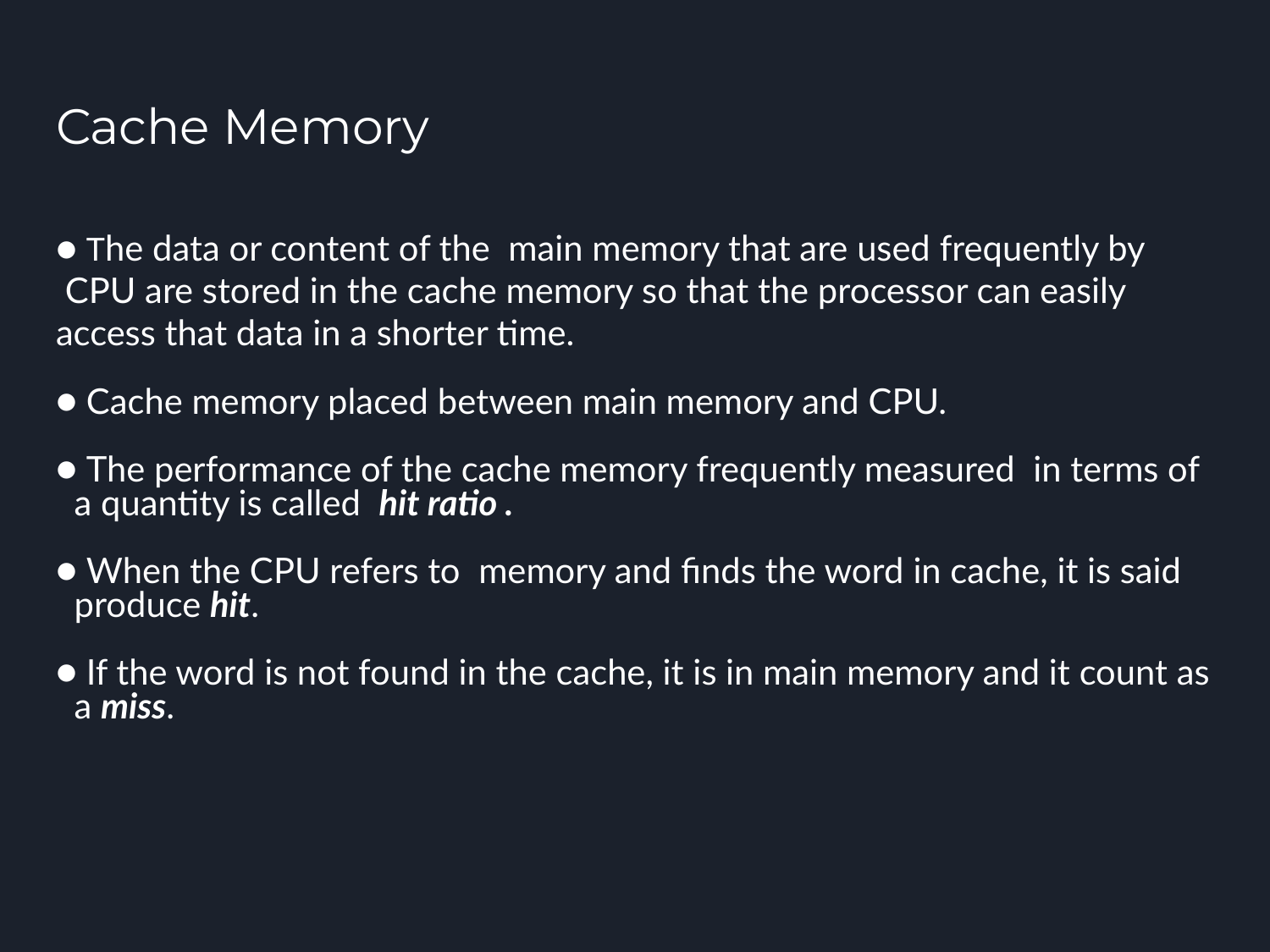

# Cache Memory
 The data or content of the  main memory that are used frequently by
 CPU are stored in the cache memory so that the processor can easily
access that data in a shorter time.

 Cache memory placed between main memory and CPU.

 The performance of the cache memory frequently measured  in terms of
  a quantity is called  hit ratio .

 When the CPU refers to  memory and finds the word in cache, it is said
  produce hit.

 If the word is not found in the cache, it is in main memory and it count as
  a miss.